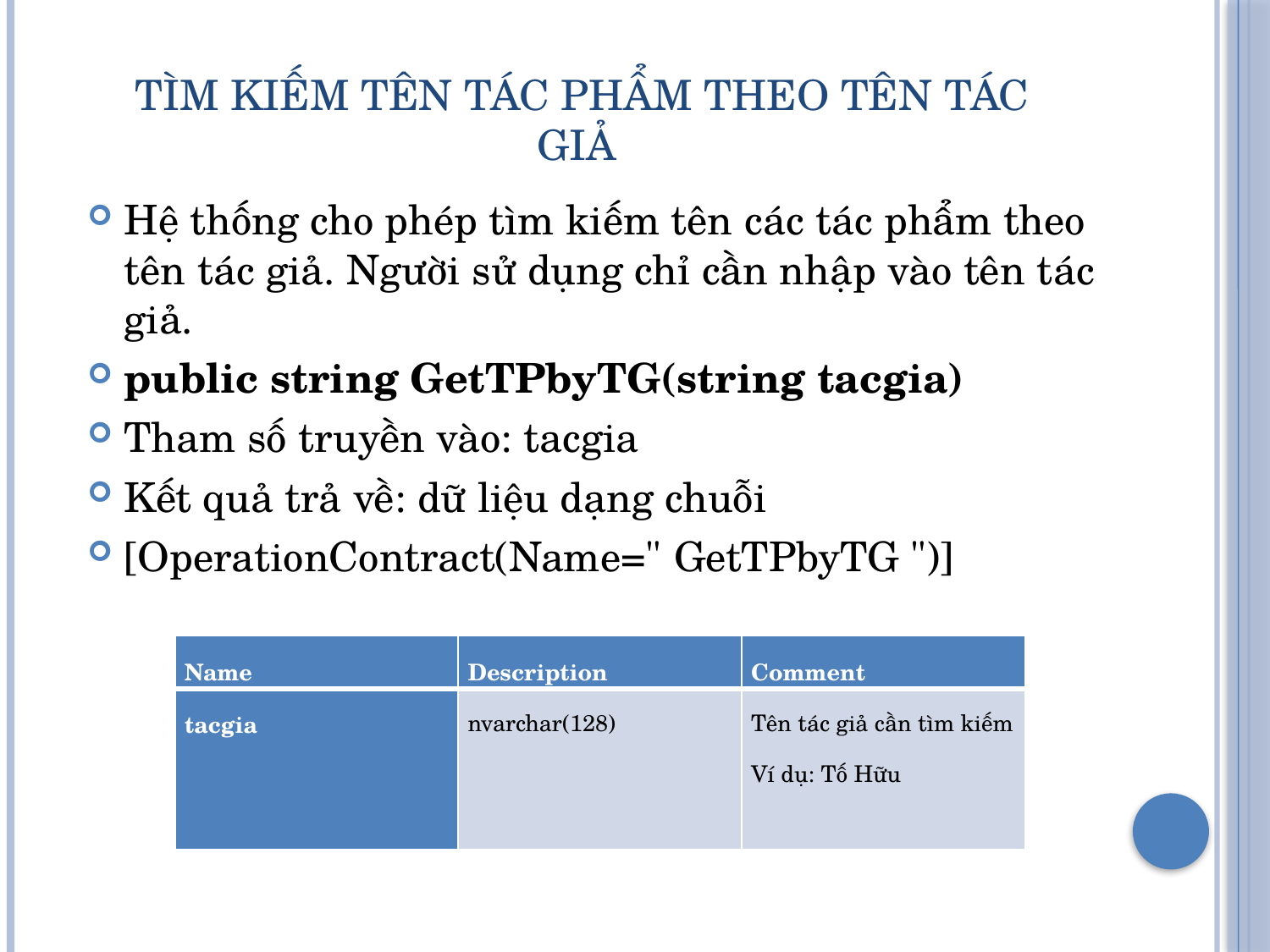

# Tìm kiếm tên tác Phẩm theo tên tác giả
Hệ thống cho phép tìm kiếm tên các tác phẩm theo tên tác giả. Người sử dụng chỉ cần nhập vào tên tác giả.
public string GetTPbyTG(string tacgia)
Tham số truyền vào: tacgia
Kết quả trả về: dữ liệu dạng chuỗi
[OperationContract(Name=" GetTPbyTG ")]
| Name | Description | Comment |
| --- | --- | --- |
| tacgia | nvarchar(128) | Tên tác giả cần tìm kiếm Ví dụ: Tố Hữu |